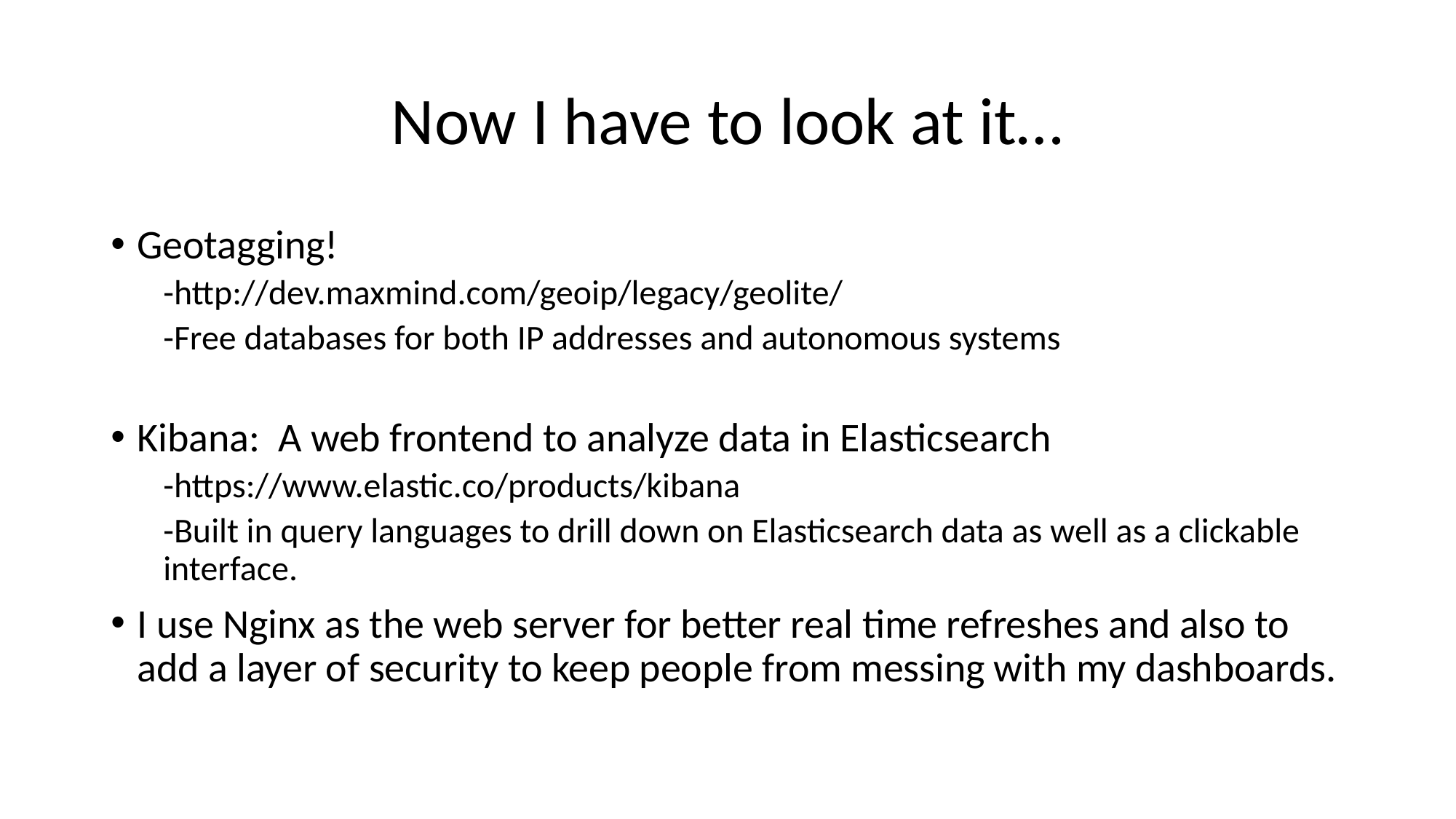

# Now I have to look at it…
Geotagging!
-http://dev.maxmind.com/geoip/legacy/geolite/
-Free databases for both IP addresses and autonomous systems

Kibana:  A web frontend to analyze data in Elasticsearch
-https://www.elastic.co/products/kibana
-Built in query languages to drill down on Elasticsearch data as well as a clickable interface.
I use Nginx as the web server for better real time refreshes and also to add a layer of security to keep people from messing with my dashboards.